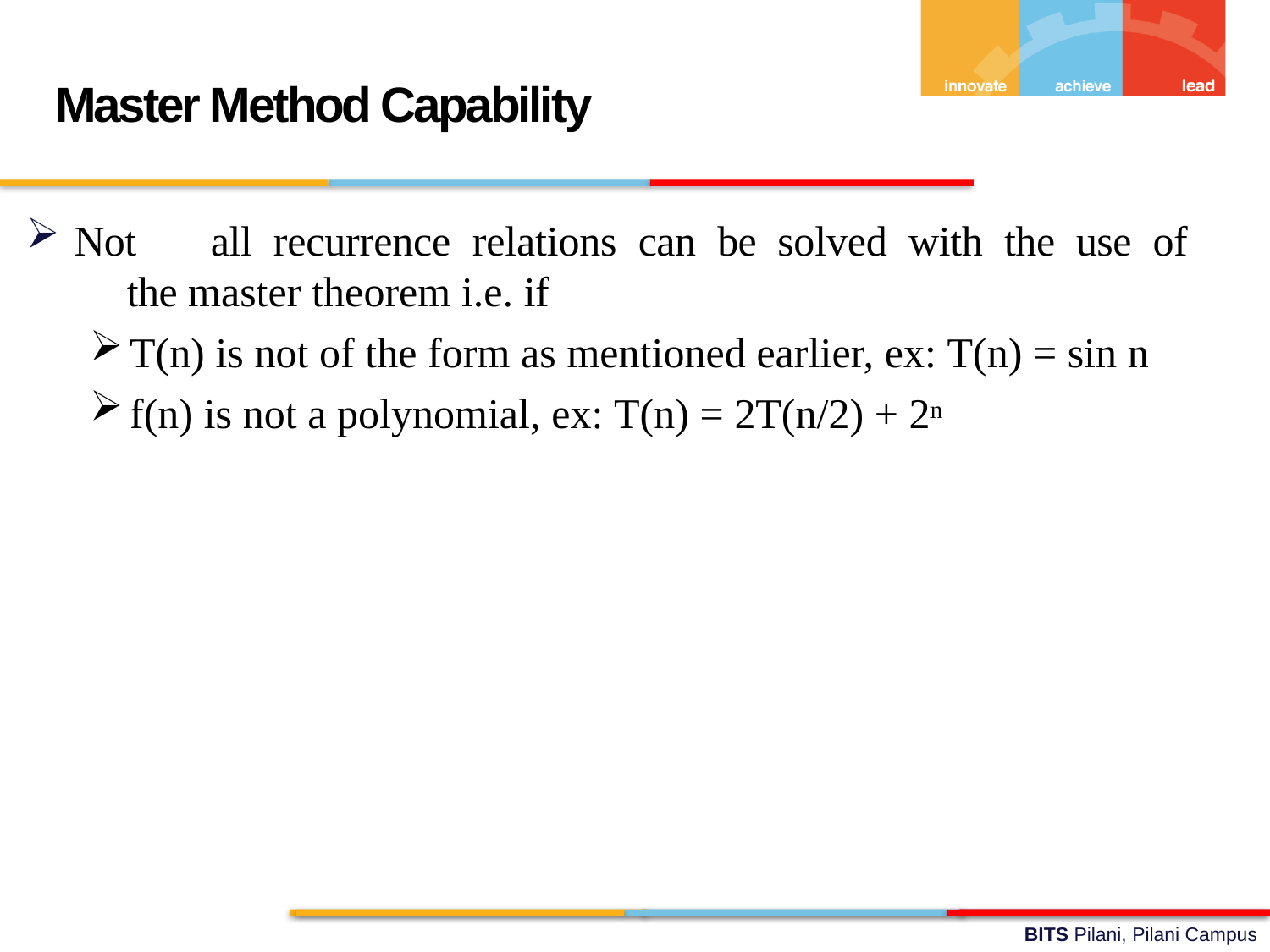

Master Method Capability
Not	all	recurrence	relations	can	be	solved	with	the	use	of	the master theorem i.e. if
T(n) is not of the form as mentioned earlier, ex: T(n) = sin n
f(n) is not a polynomial, ex: T(n) = 2T(n/2) + 2n